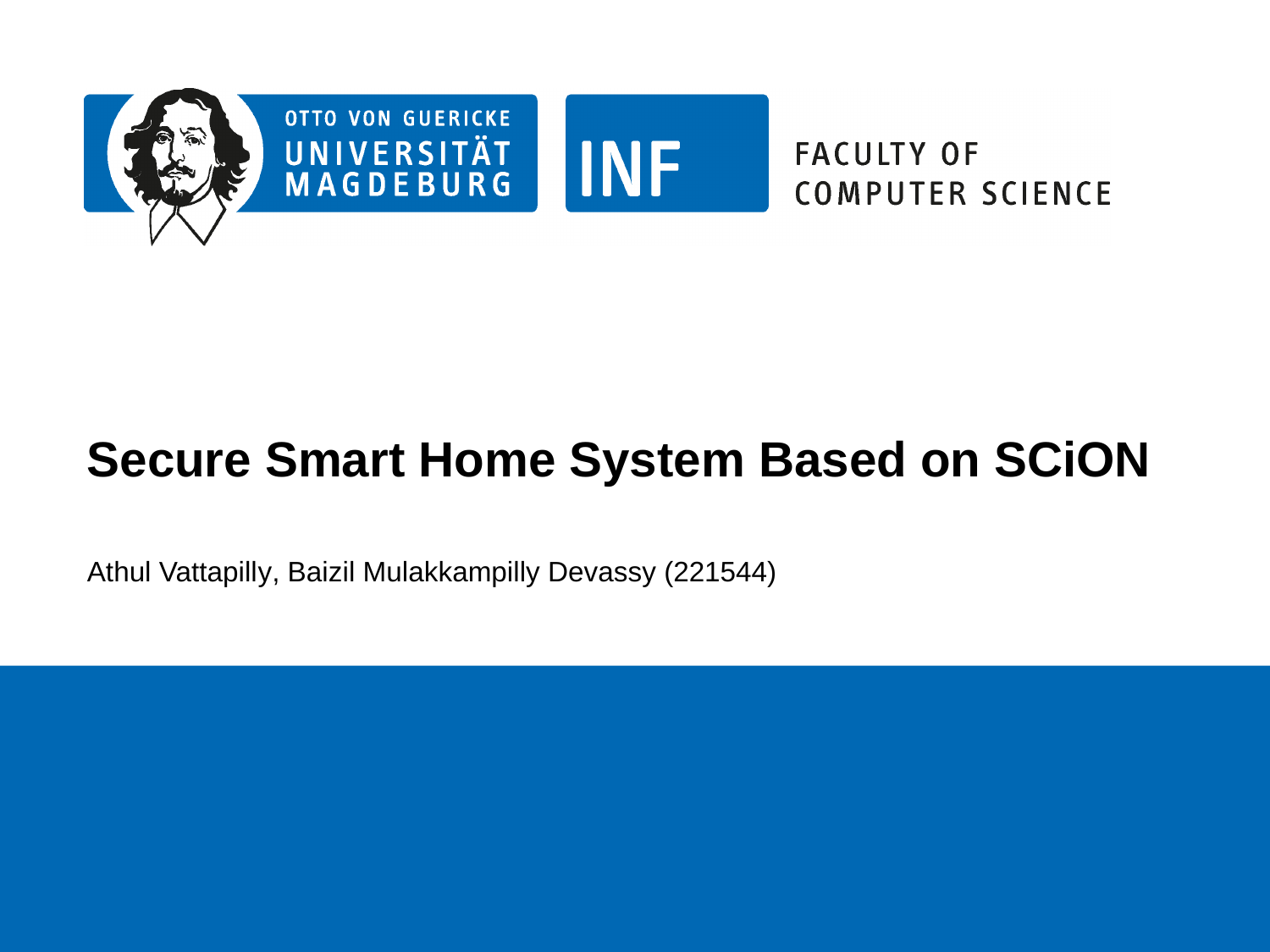

# Secure Smart Home System Based on SCiON Athul Vattapilly, Baizil Mulakkampilly Devassy (221544)